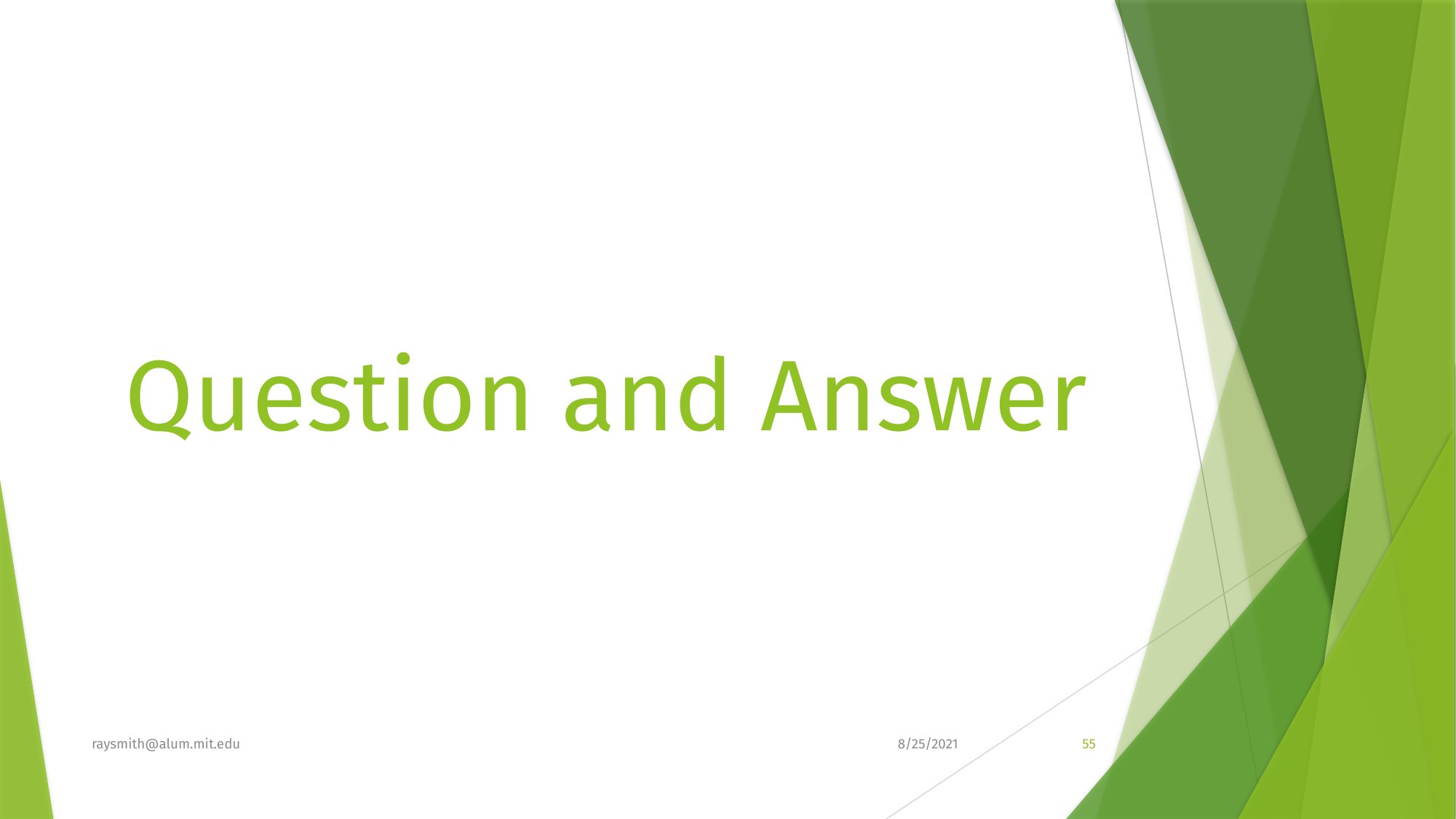

# Question and Answer
raysmith@alum.mit.edu
8/25/2021
55